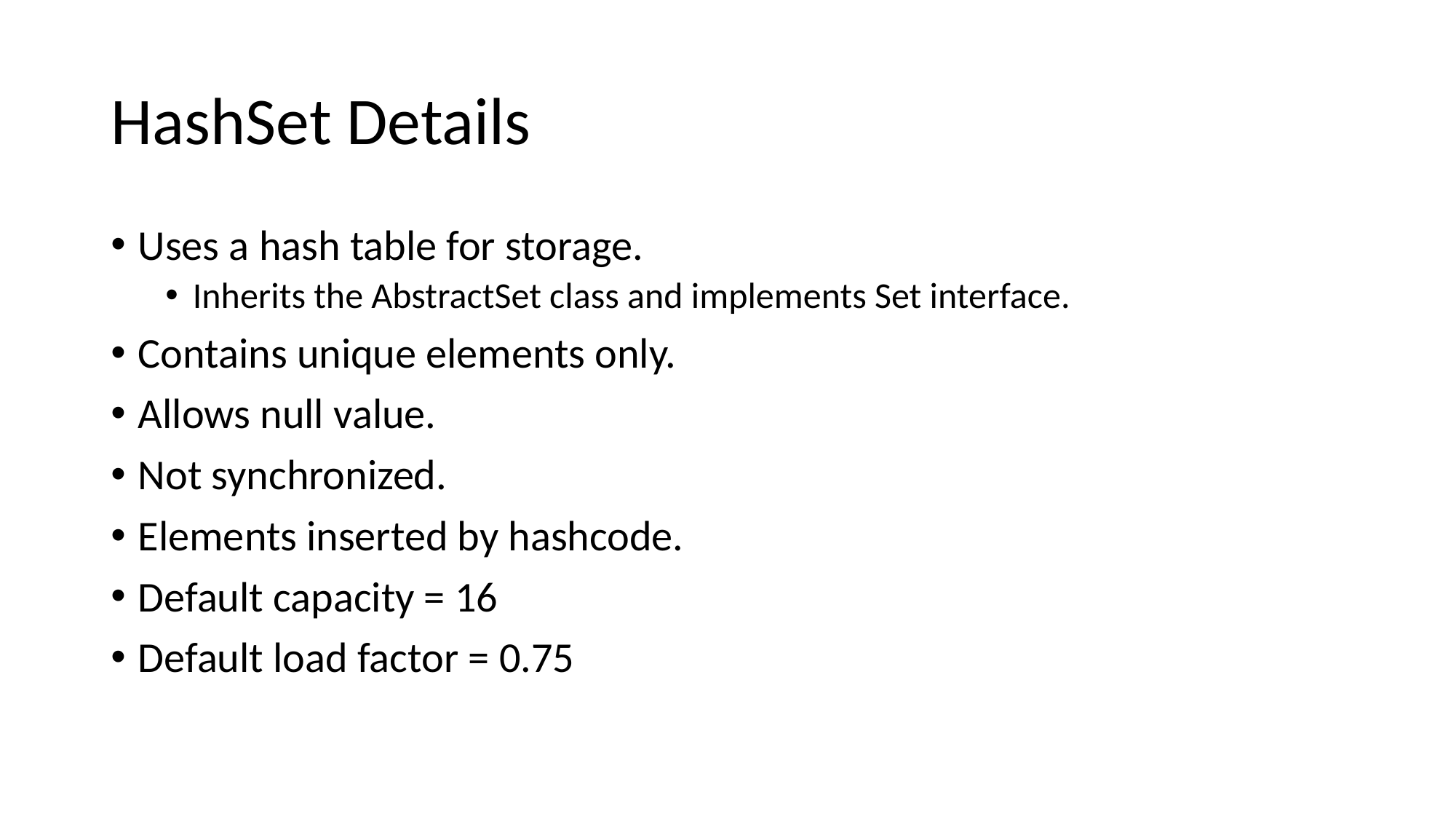

# HashSet Details
Uses a hash table for storage.
Inherits the AbstractSet class and implements Set interface.
Contains unique elements only.
Allows null value.
Not synchronized.
Elements inserted by hashcode.
Default capacity = 16
Default load factor = 0.75